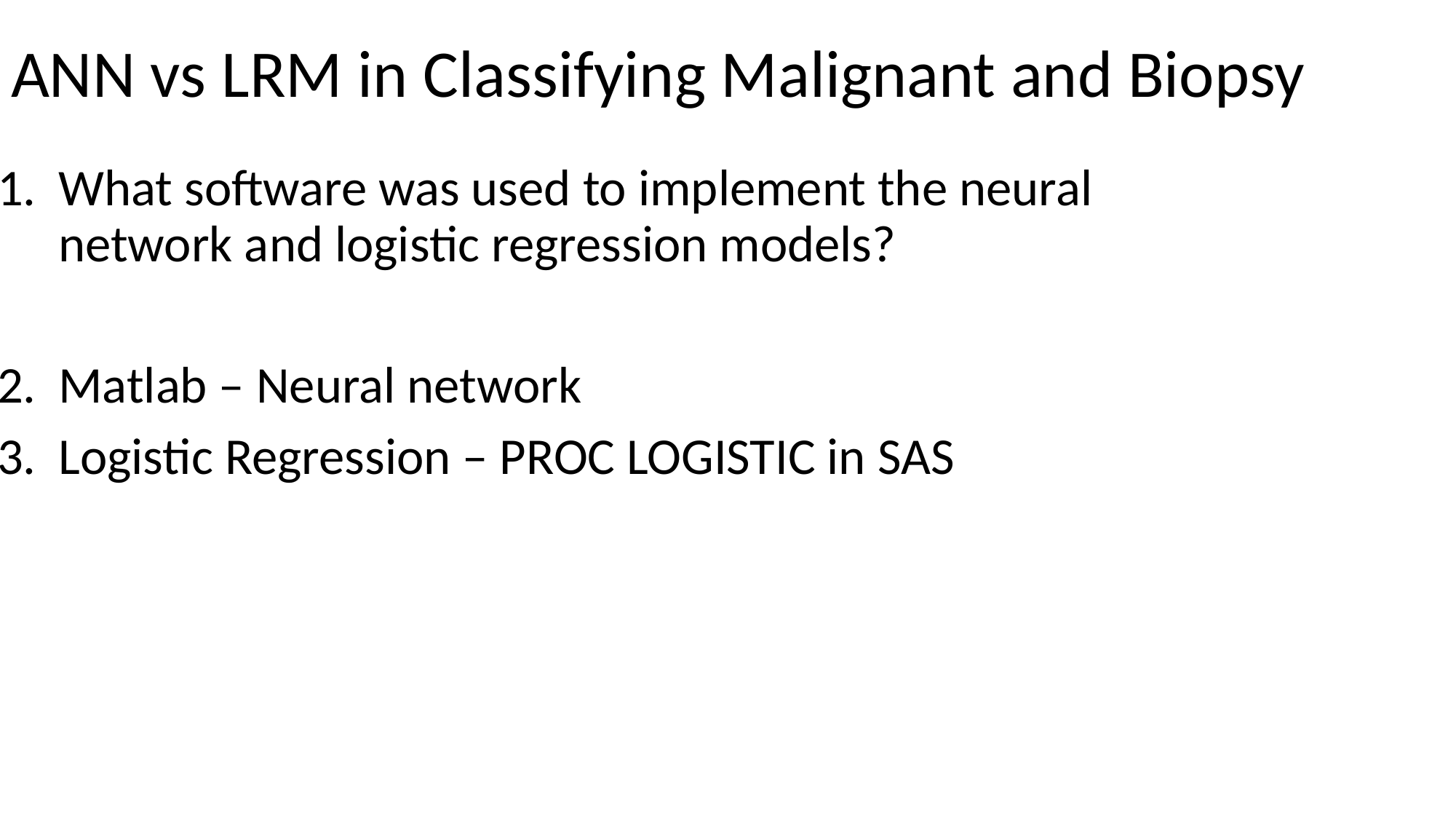

# ANN vs LRM in Classifying Malignant and Biopsy

What software was used to implement the neural network and logistic regression models?

Matlab – Neural network
Logistic Regression – PROC LOGISTIC in SAS